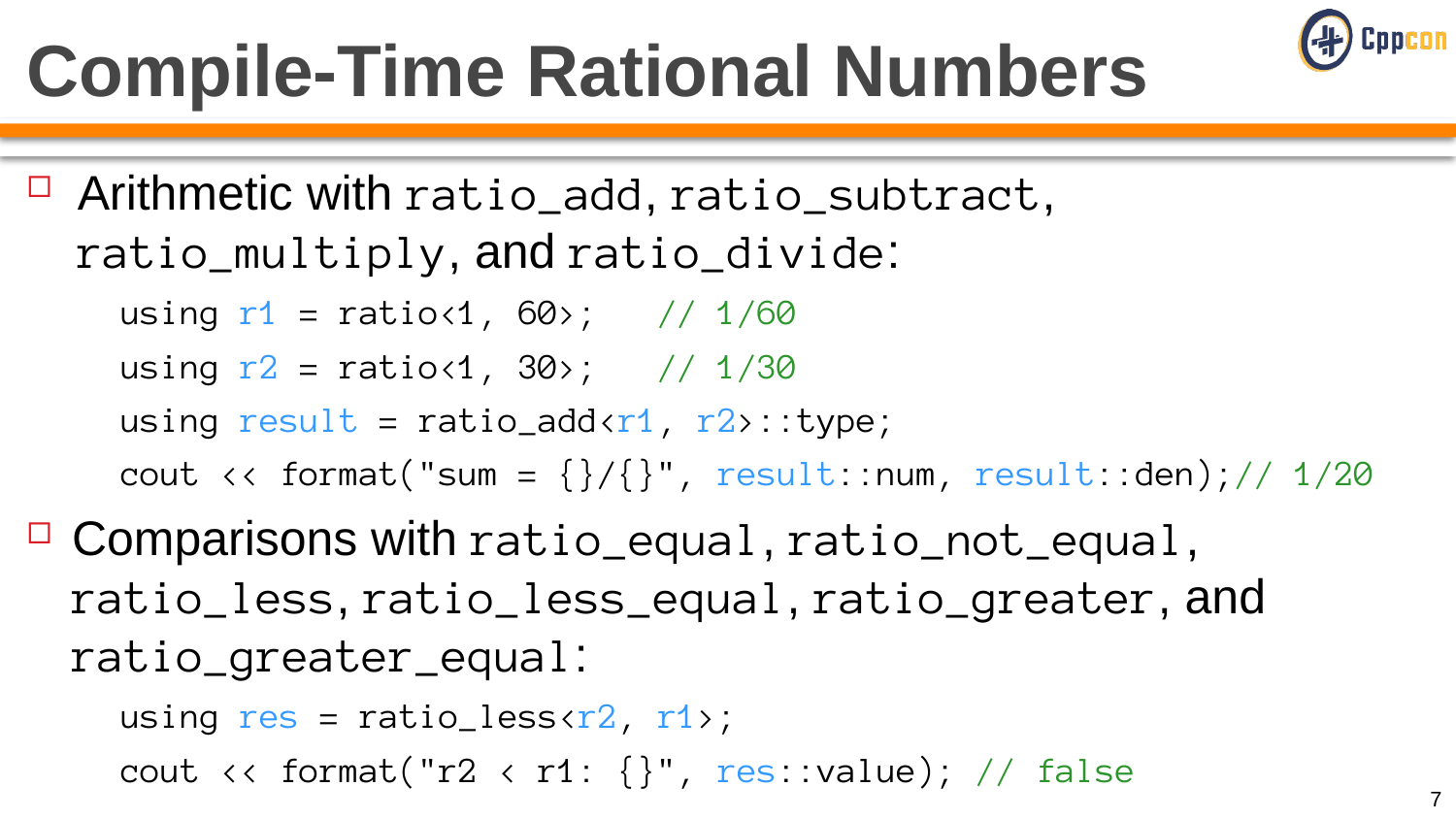

# Compile-Time Rational Numbers
Arithmetic with ratio_add, ratio_subtract, ratio_multiply, and ratio_divide:
using r1 = ratio<1, 60>;   // 1/60
using r2 = ratio<1, 30>;   // 1/30
using result = ratio_add<r1, r2>::type;
cout << format("sum = {}/{}", result::num, result::den);// 1/20
Comparisons with ratio_equal, ratio_not_equal, ratio_less, ratio_less_equal, ratio_greater, and ratio_greater_equal:
using res = ratio_less<r2, r1>;
cout << format("r2 < r1: {}", res::value); // false